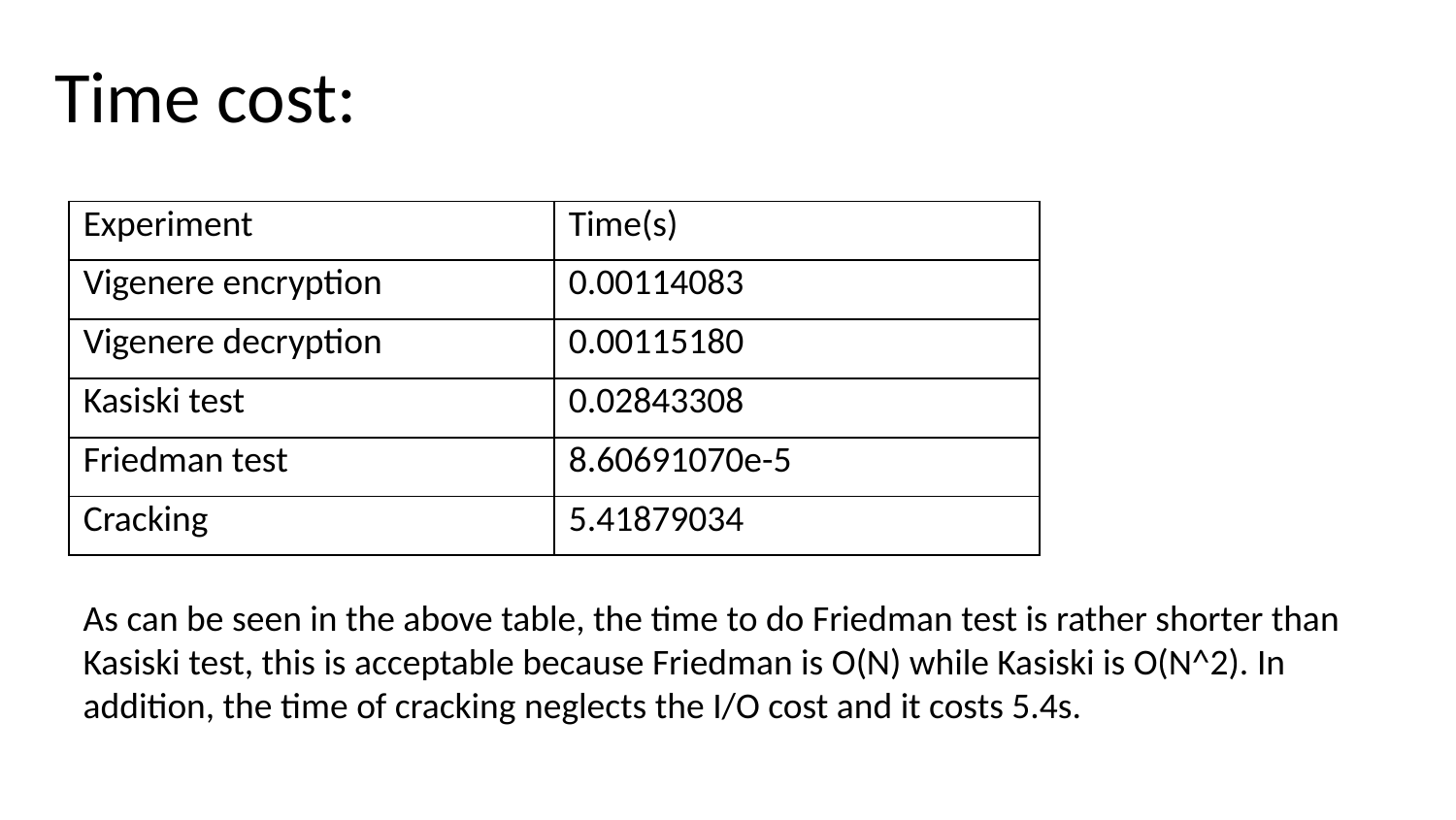

Time cost:
| Experiment | Time(s) |
| --- | --- |
| Vigenere encryption | 0.00114083 |
| Vigenere decryption | 0.00115180 |
| Kasiski test | 0.02843308 |
| Friedman test | 8.60691070e-5 |
| Cracking | 5.41879034 |

CONTENTS
As can be seen in the above table, the time to do Friedman test is rather shorter than Kasiski test, this is acceptable because Friedman is O(N) while Kasiski is O(N^2). In addition, the time of cracking neglects the I/O cost and it costs 5.4s.